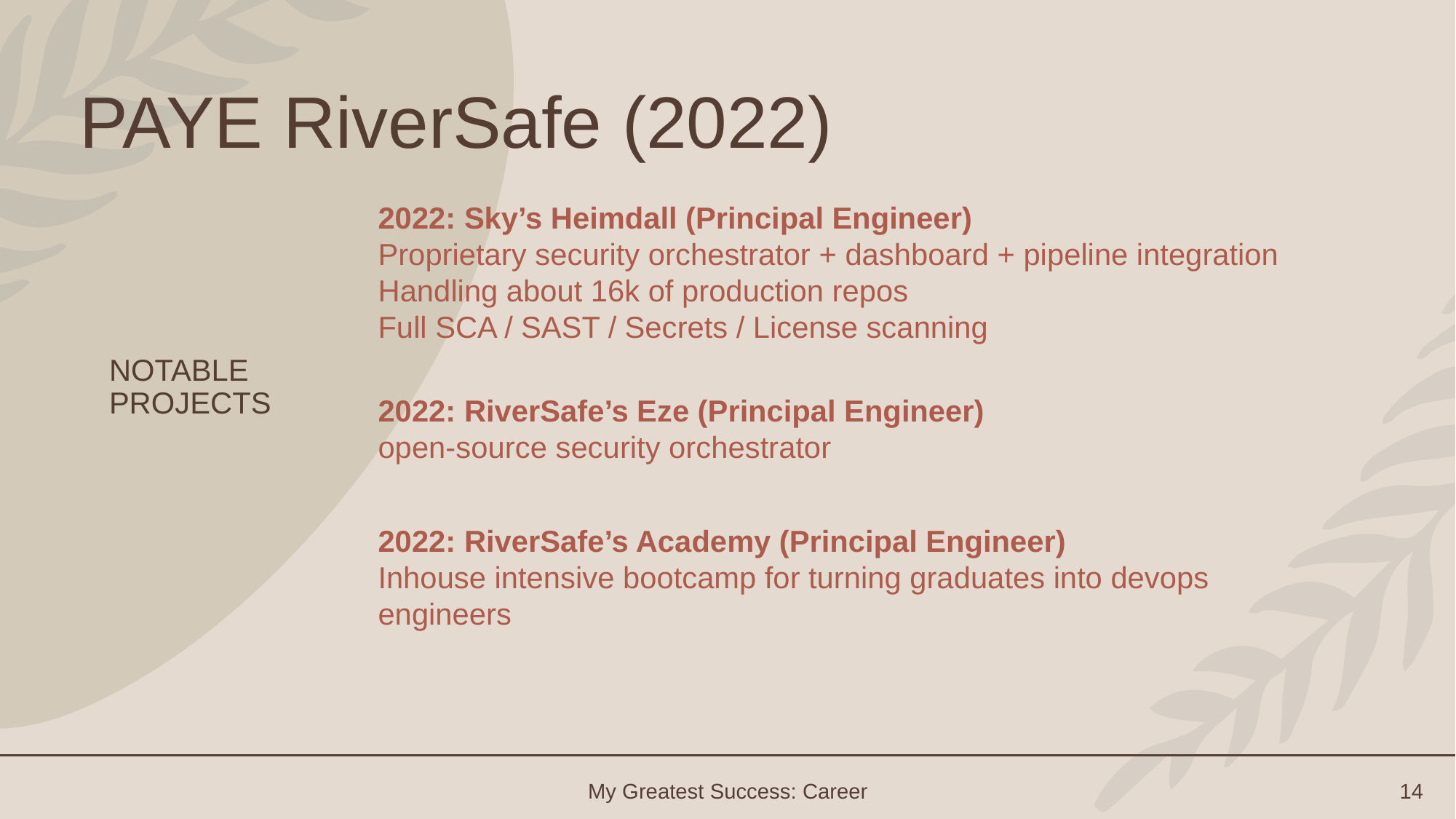

# PAYE RiverSafe (2022)

NOTABLE PROJECTS

2022: Sky’s Heimdall (Principal Engineer)
Proprietary security orchestrator + dashboard + pipeline integration
Handling about 16k of production repos
Full SCA / SAST / Secrets / License scanning
2022: RiverSafe’s Eze (Principal Engineer)
open-source security orchestrator

2022: RiverSafe’s Academy (Principal Engineer)
Inhouse intensive bootcamp for turning graduates into devops engineers
My Greatest Success: Career
14